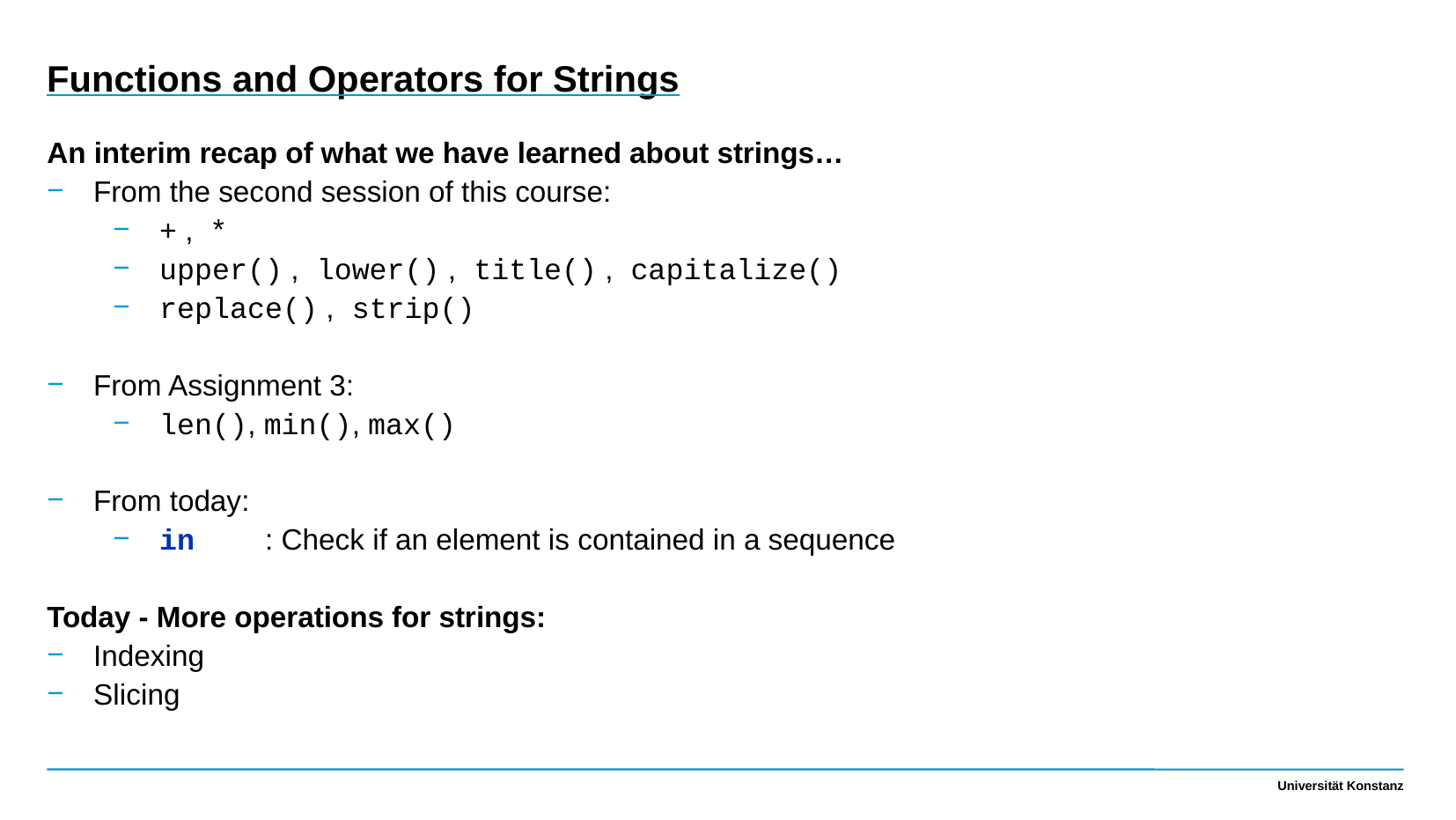

Functions and Operators for Strings
An interim recap of what we have learned about strings…
From the second session of this course:
+ ,  *
upper() , lower() , title() , capitalize()
replace() , strip()

From Assignment 3:
len(), min(), max()

From today:
in    : Check if an element is contained in a sequence

Today - More operations for strings:
Indexing
Slicing